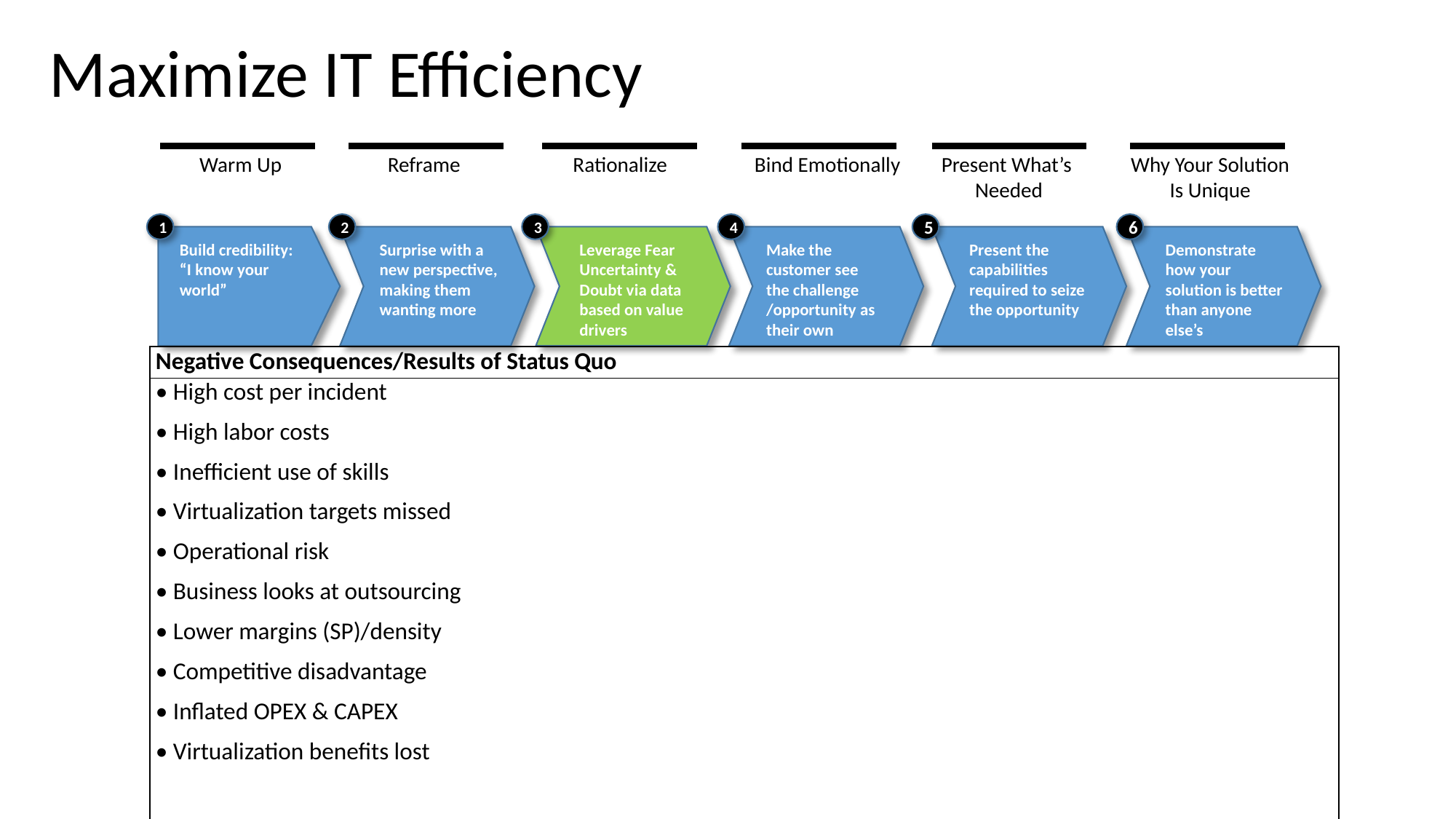

# Maximize IT Efficiency
Warm Up
Reframe
Rationalize
Bind Emotionally
Present What’s
Needed
Why Your Solution
Is Unique
1
2
3
4
5
6

Build credibility:
“I know your world”
Surprise with a new perspective, making them wanting more
Leverage Fear Uncertainty & Doubt via data based on value drivers
Make the customer see the challenge
/opportunity as their own
Present the capabilities required to seize the opportunity
Demonstrate how your solution is better than anyone else’s
| Negative Consequences/Results of Status Quo |
| --- |
| • High cost per incident • High labor costs • Inefficient use of skills • Virtualization targets missed • Operational risk • Business looks at outsourcing • Lower margins (SP)/density • Competitive disadvantage • Inflated OPEX & CAPEX • Virtualization benefits lost |